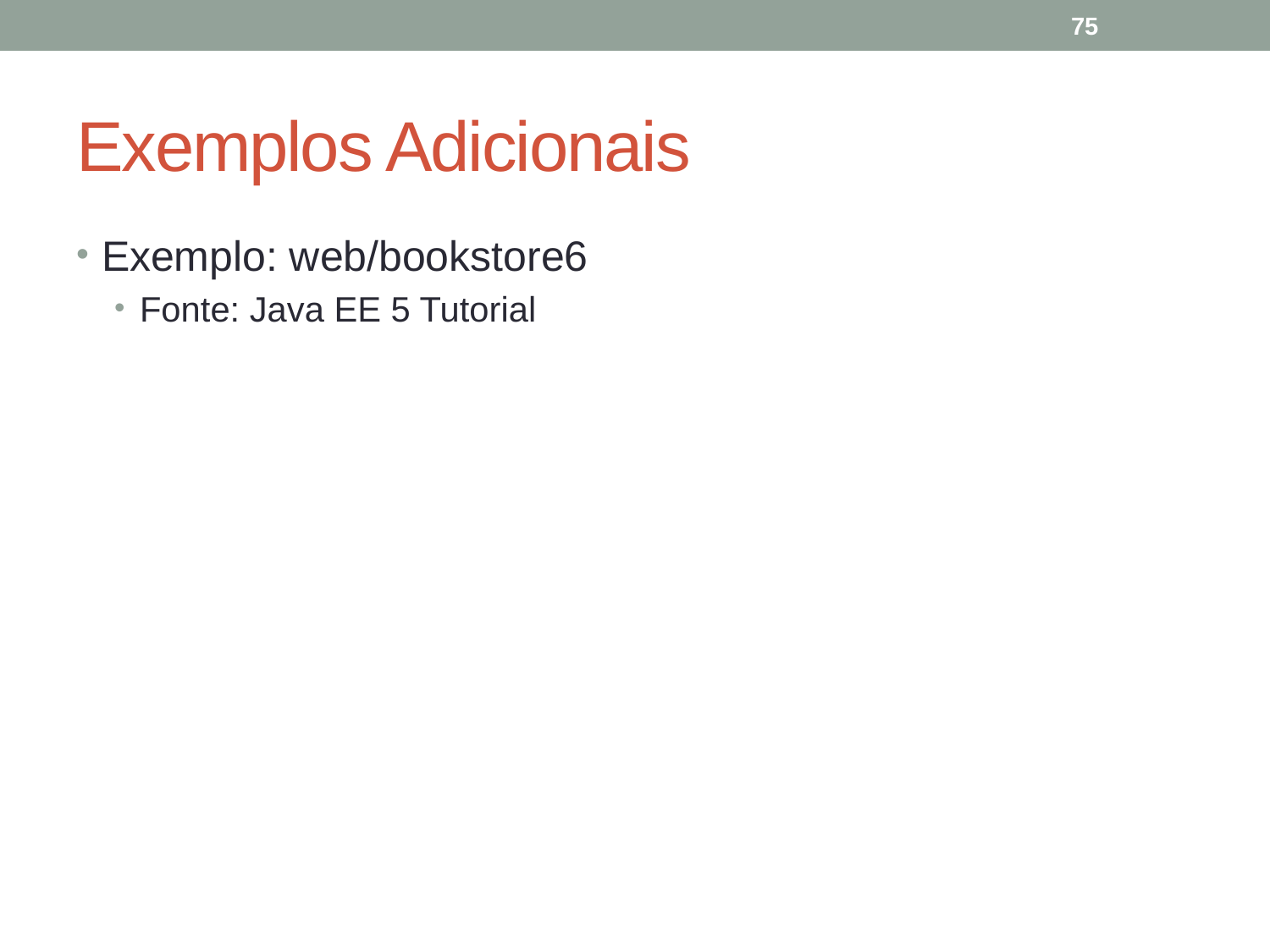

75
# Exemplos Adicionais
Exemplo: web/bookstore6
Fonte: Java EE 5 Tutorial